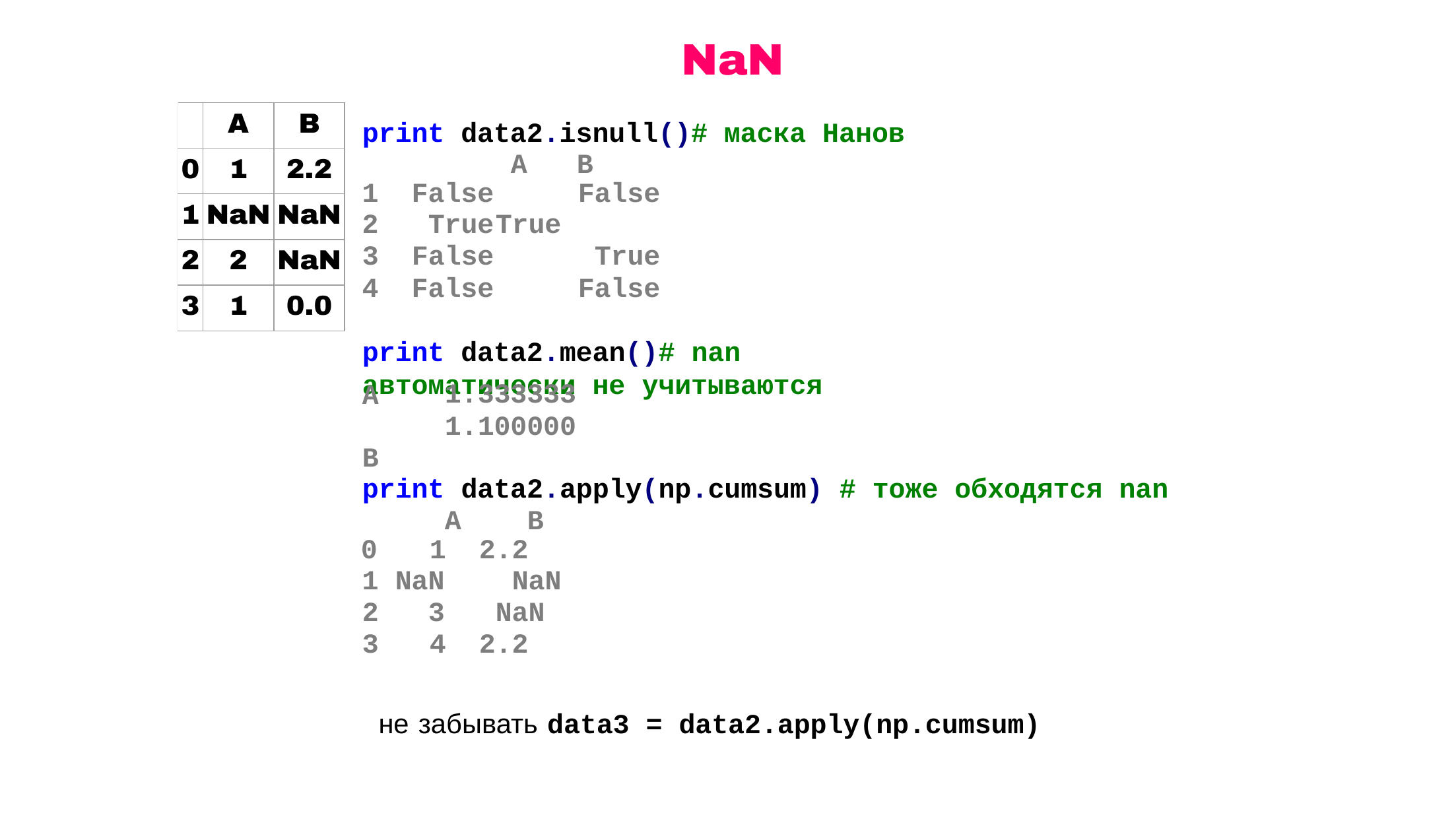

NaN
print data2.isnull()# маска Нанов   A	B
False	False
True	True
False	True
False	False

print data2.mean()# nan автоматически не учитываются
|  | A | B |
| --- | --- | --- |
| 0 | 1 | 2.2 |
| 1 | NaN | NaN |
| 2 | 2 | NaN |
| 3 | 1 | 0.0 |
1.333333
1.100000
A  B
print data2.apply(np.cumsum) # тоже обходятся nan  A	B
0	1	2.2
NaN	NaN
3	NaN
3	4	2.2

не забывать data3 = data2.apply(np.cumsum)
Курс «Алгоритмы, модели, алгебры»
29 октября 2015 года